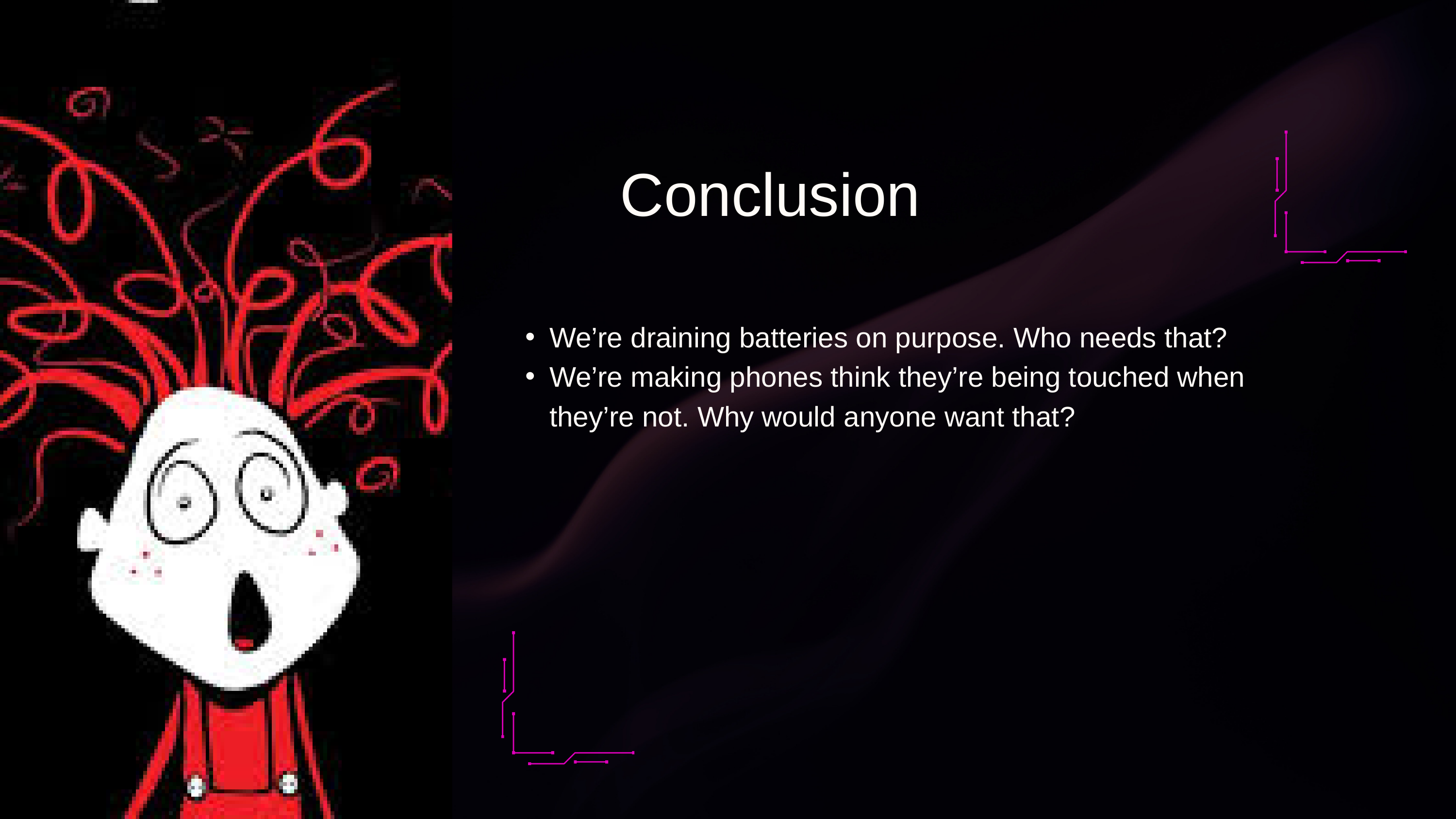

Conclusion

We’re draining batteries on purpose. Who needs that?
We’re making phones think they’re being touched when they’re not. Why would anyone want that?